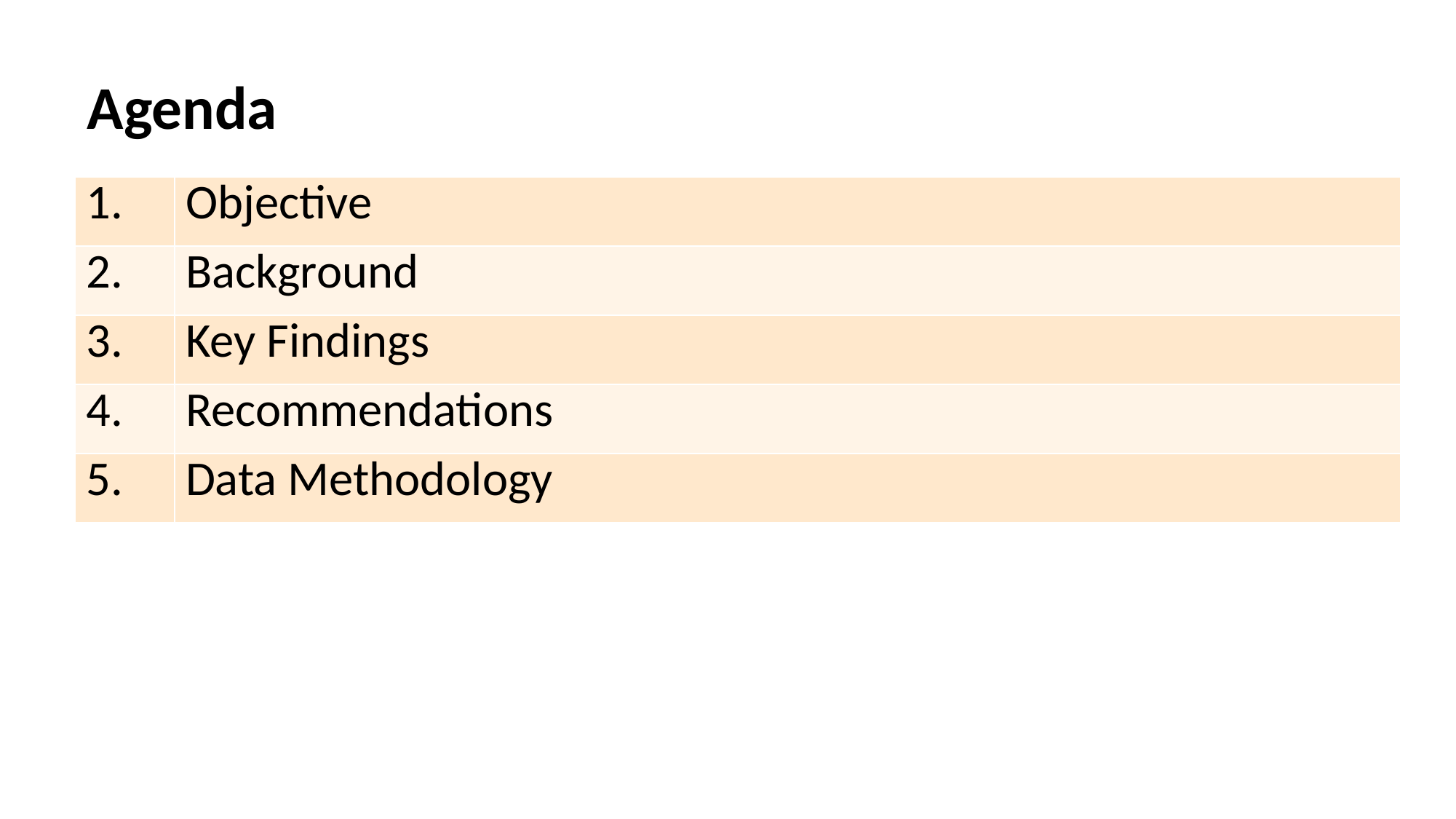

Agenda
| 1. | Objective |
| --- | --- |
| 2. | Background |
| 3. | Key Findings |
| 4. | Recommendations |
| 5. | Data Methodology |